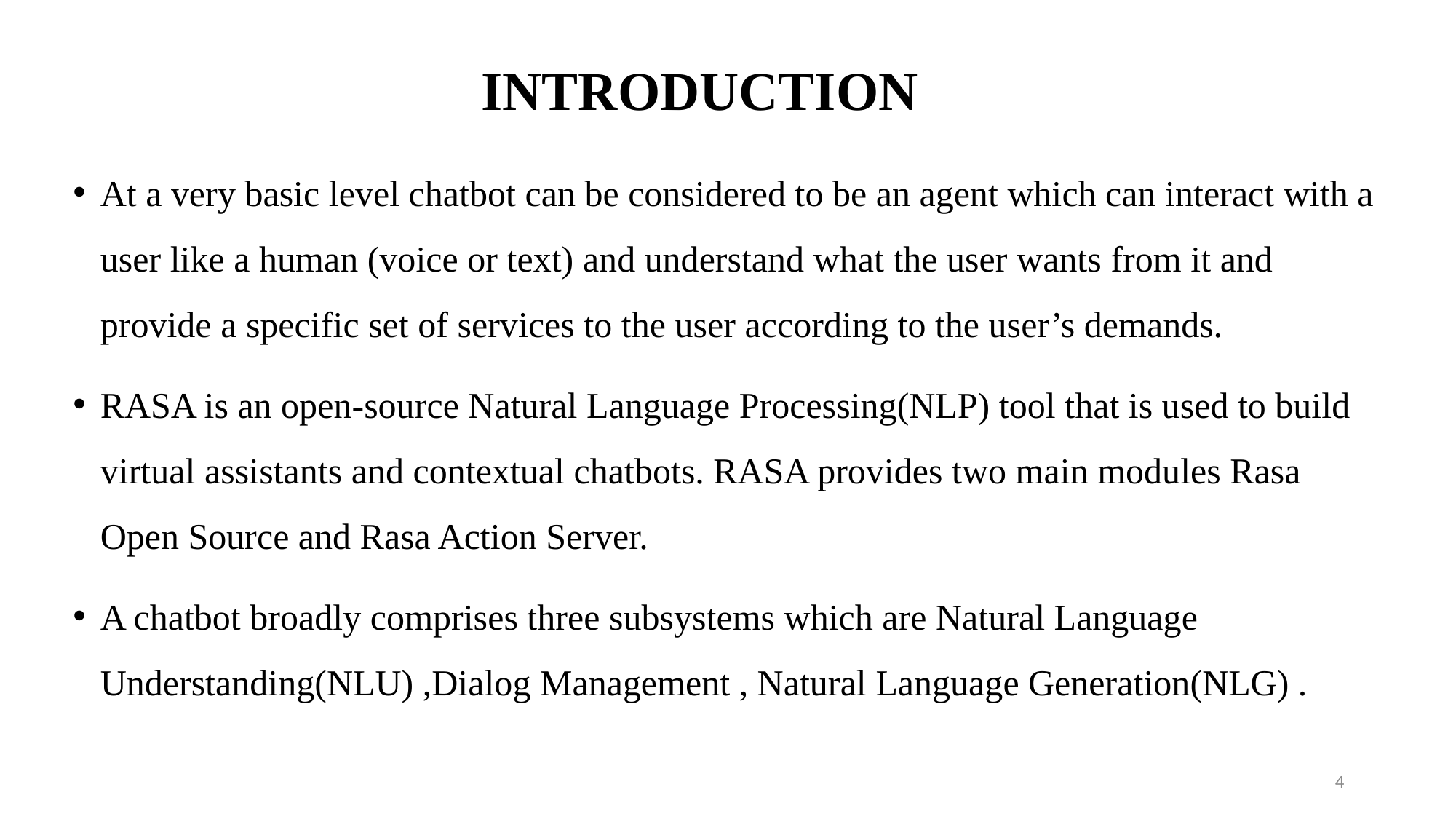

# INTRODUCTION
At a very basic level chatbot can be considered to be an agent which can interact with a user like a human (voice or text) and understand what the user wants from it and provide a specific set of services to the user according to the user’s demands.
RASA is an open-source Natural Language Processing(NLP) tool that is used to build virtual assistants and contextual chatbots. RASA provides two main modules Rasa Open Source and Rasa Action Server.
A chatbot broadly comprises three subsystems which are Natural Language Understanding(NLU) ,Dialog Management , Natural Language Generation(NLG) .
4